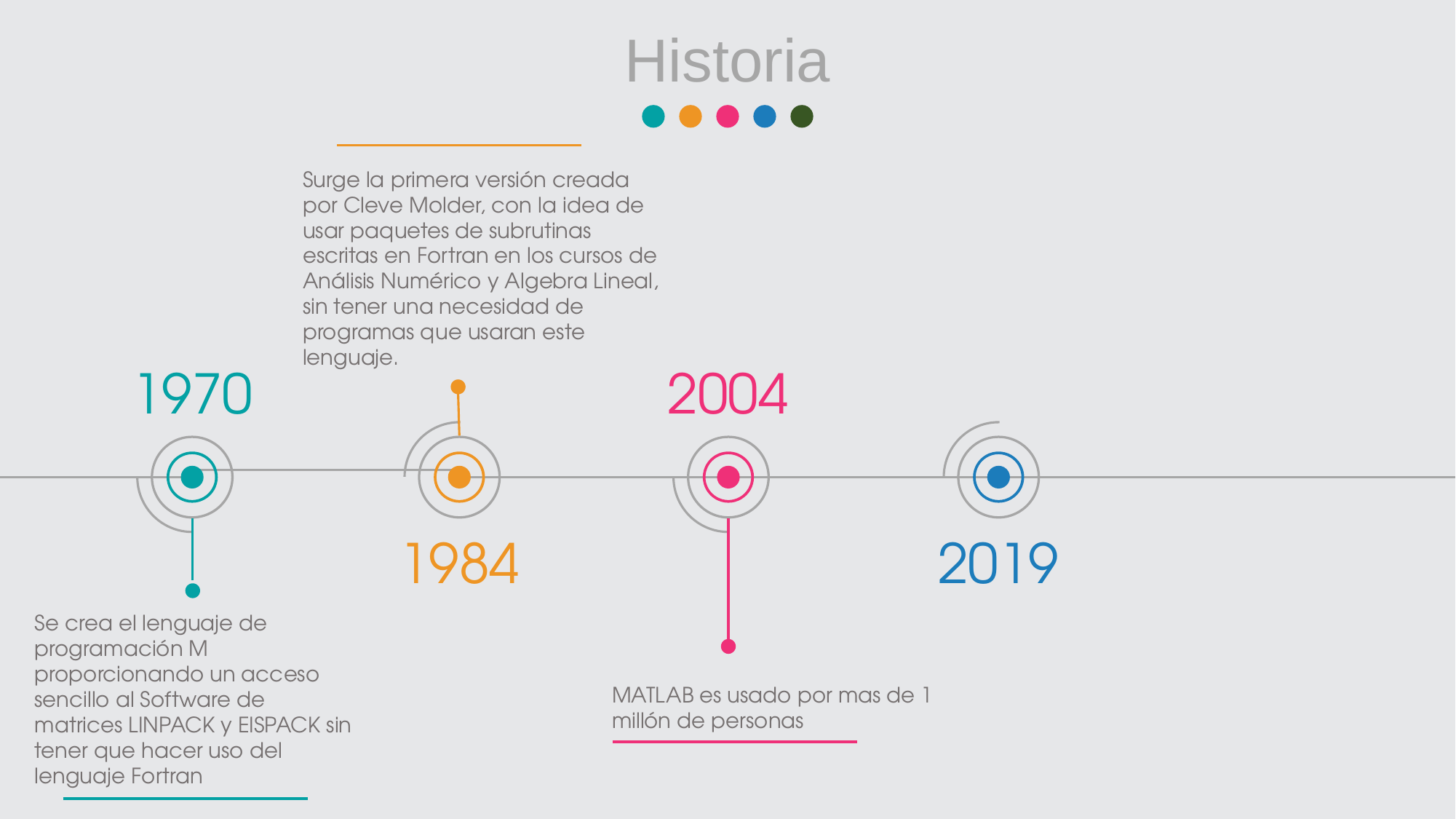

Historia

Surge la primera versión creada por Cleve Molder, con la idea de usar paquetes de subrutinas escritas en Fortran en los cursos de Análisis Numérico y Algebra Lineal, sin tener una necesidad de programas que usaran este lenguaje.
1970
2004

1984
2019

Se crea el lenguaje de programación M
proporcionando un acceso sencillo al Software de matrices LINPACK y EISPACK sin tener que hacer uso del lenguaje Fortran

MATLAB es usado por mas de 1 millón de personas